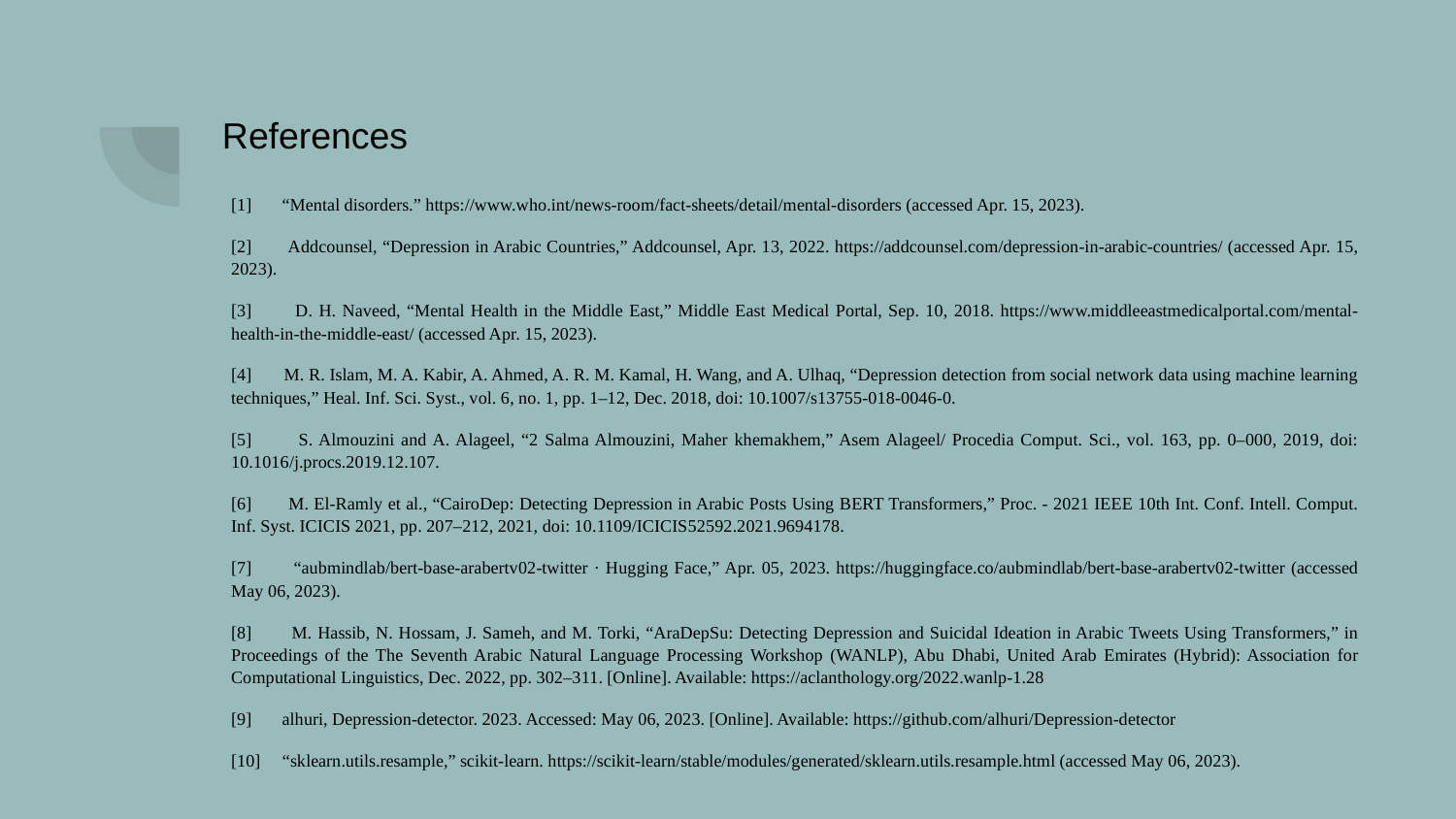

# References
[1]       “Mental disorders.” https://www.who.int/news-room/fact-sheets/detail/mental-disorders (accessed Apr. 15, 2023).
[2]       Addcounsel, “Depression in Arabic Countries,” Addcounsel, Apr. 13, 2022. https://addcounsel.com/depression-in-arabic-countries/ (accessed Apr. 15, 2023).
[3]       D. H. Naveed, “Mental Health in the Middle East,” Middle East Medical Portal, Sep. 10, 2018. https://www.middleeastmedicalportal.com/mental-health-in-the-middle-east/ (accessed Apr. 15, 2023).
[4]       M. R. Islam, M. A. Kabir, A. Ahmed, A. R. M. Kamal, H. Wang, and A. Ulhaq, “Depression detection from social network data using machine learning techniques,” Heal. Inf. Sci. Syst., vol. 6, no. 1, pp. 1–12, Dec. 2018, doi: 10.1007/s13755-018-0046-0.
[5]       S. Almouzini and A. Alageel, “2 Salma Almouzini, Maher khemakhem,” Asem Alageel/ Procedia Comput. Sci., vol. 163, pp. 0–000, 2019, doi: 10.1016/j.procs.2019.12.107.
[6]       M. El-Ramly et al., “CairoDep: Detecting Depression in Arabic Posts Using BERT Transformers,” Proc. - 2021 IEEE 10th Int. Conf. Intell. Comput. Inf. Syst. ICICIS 2021, pp. 207–212, 2021, doi: 10.1109/ICICIS52592.2021.9694178.
[7]       “aubmindlab/bert-base-arabertv02-twitter · Hugging Face,” Apr. 05, 2023. https://huggingface.co/aubmindlab/bert-base-arabertv02-twitter (accessed May 06, 2023).
[8]       M. Hassib, N. Hossam, J. Sameh, and M. Torki, “AraDepSu: Detecting Depression and Suicidal Ideation in Arabic Tweets Using Transformers,” in Proceedings of the The Seventh Arabic Natural Language Processing Workshop (WANLP), Abu Dhabi, United Arab Emirates (Hybrid): Association for Computational Linguistics, Dec. 2022, pp. 302–311. [Online]. Available: https://aclanthology.org/2022.wanlp-1.28
[9]       alhuri, Depression-detector. 2023. Accessed: May 06, 2023. [Online]. Available: https://github.com/alhuri/Depression-detector
[10]     “sklearn.utils.resample,” scikit-learn. https://scikit-learn/stable/modules/generated/sklearn.utils.resample.html (accessed May 06, 2023).